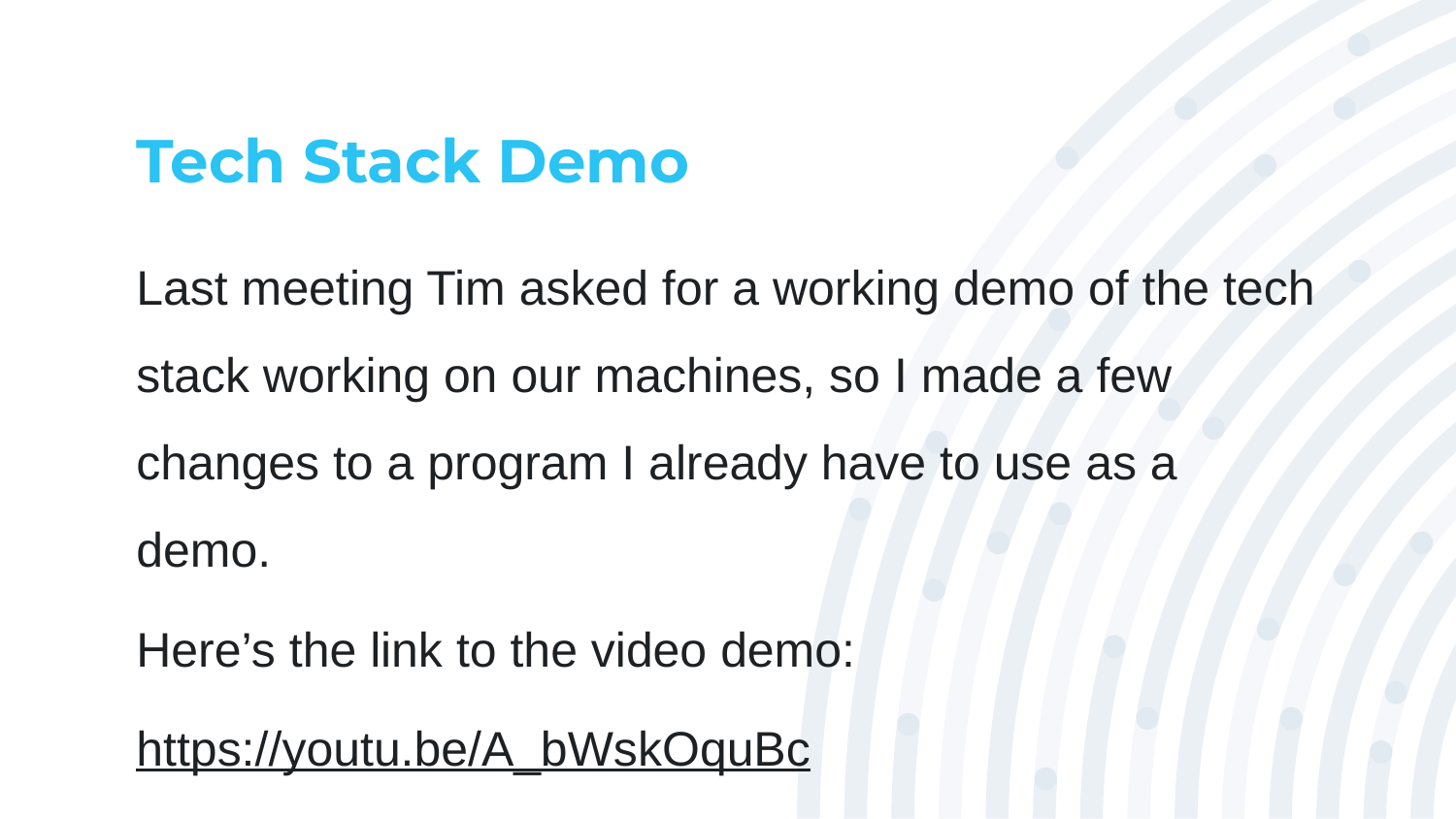

# Tech Stack Demo
Last meeting Tim asked for a working demo of the tech stack working on our machines, so I made a few changes to a program I already have to use as a demo.
Here’s the link to the video demo:
https://youtu.be/A_bWskOquBc